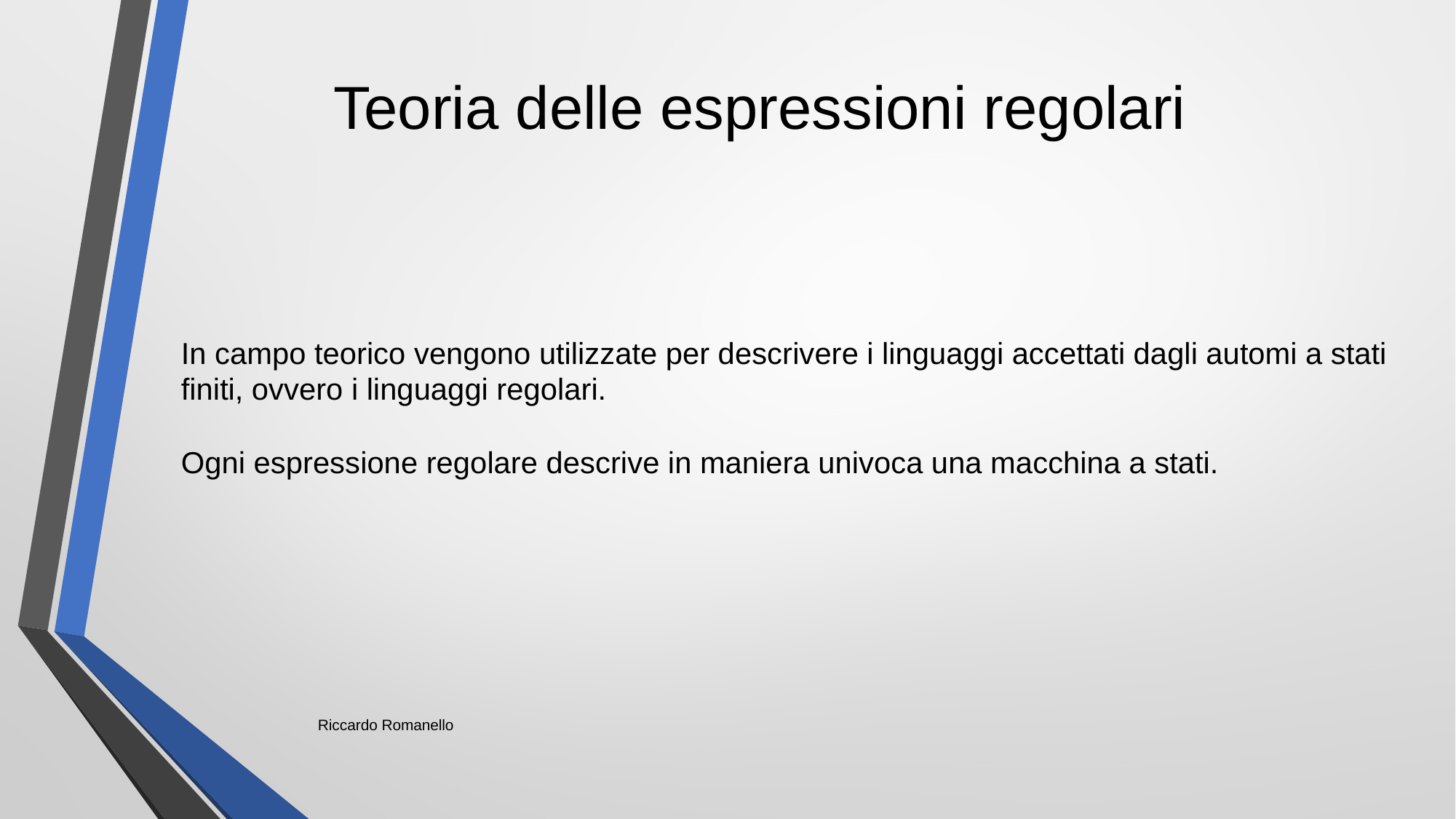

# Teoria delle espressioni regolari

In campo teorico vengono utilizzate per descrivere i linguaggi accettati dagli automi a stati finiti, ovvero i linguaggi regolari.

Ogni espressione regolare descrive in maniera univoca una macchina a stati.

Riccardo Romanello